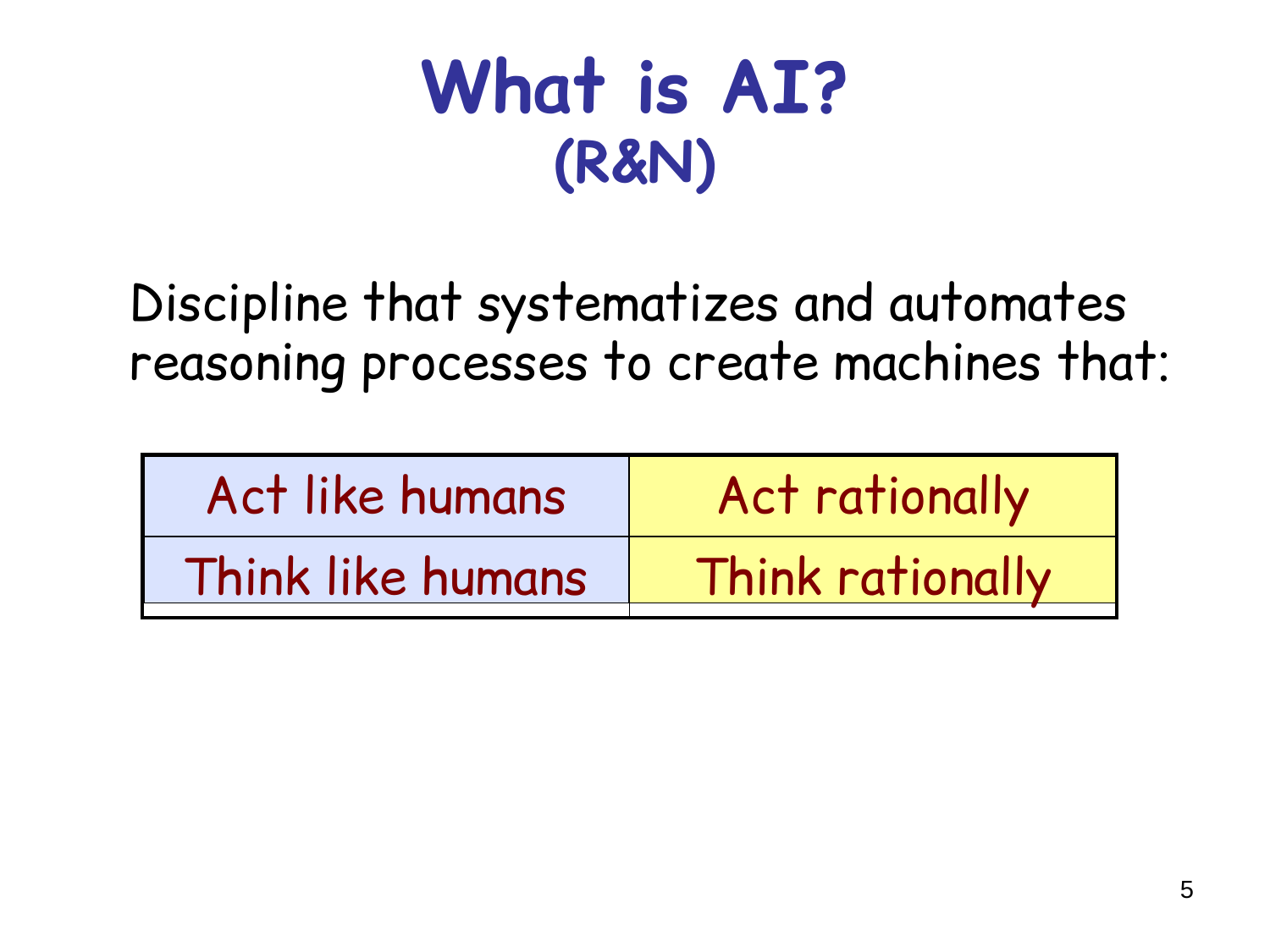

# What is AI? (R&N)
Discipline that systematizes and automates reasoning processes to create machines that:
| Act like humans | Act rationally |
| --- | --- |
| Think like humans | Think rationally |

5